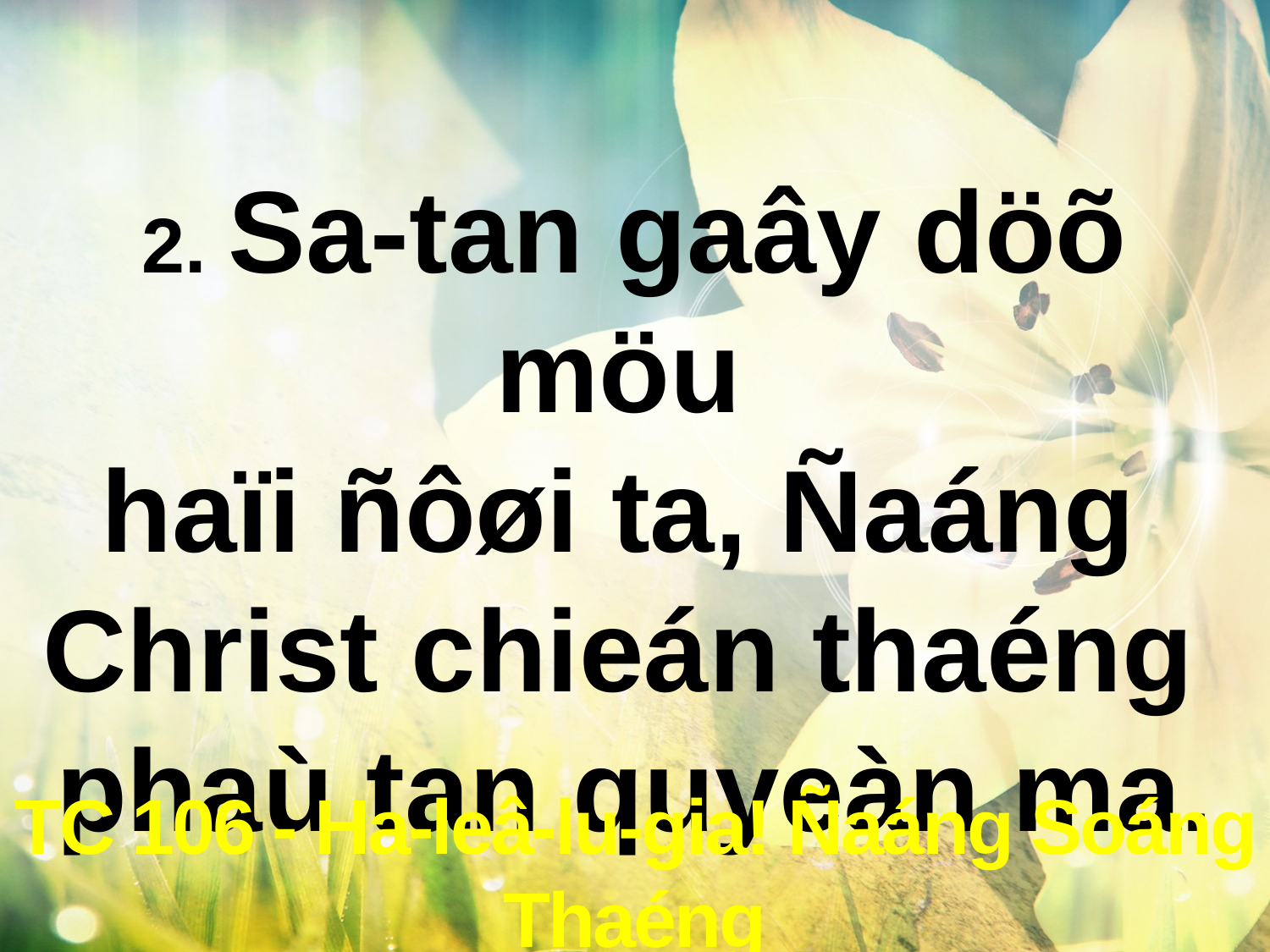

2. Sa-tan gaây döõ möu
haïi ñôøi ta, Ñaáng
Christ chieán thaéng
phaù tan quyeàn ma.
TC 106 - Ha-leâ-lu-gia! Ñaáng Soáng Thaéng